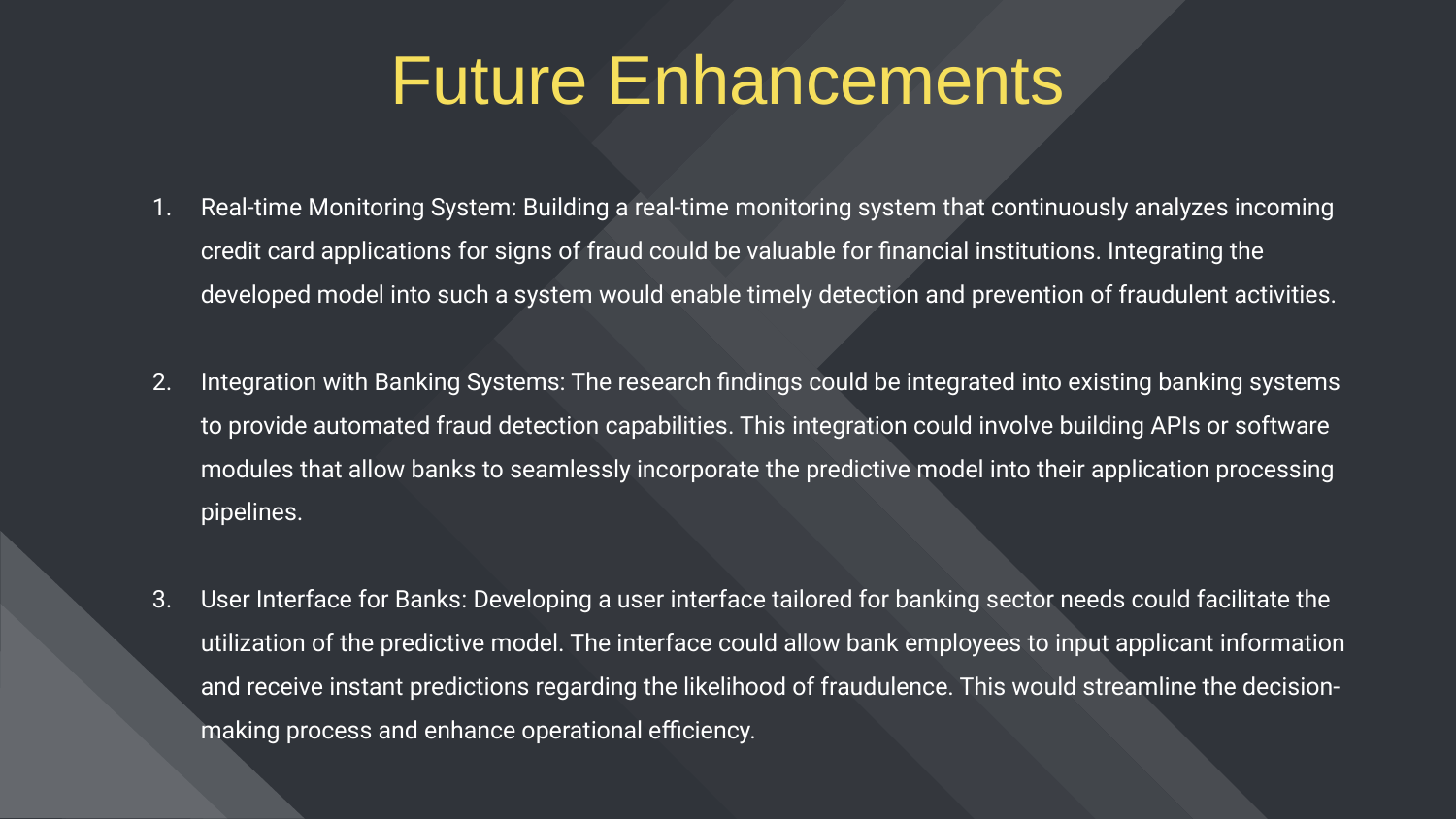

# Future Enhancements

Real-time Monitoring System: Building a real-time monitoring system that continuously analyzes incoming credit card applications for signs of fraud could be valuable for financial institutions. Integrating the developed model into such a system would enable timely detection and prevention of fraudulent activities.

Integration with Banking Systems: The research findings could be integrated into existing banking systems to provide automated fraud detection capabilities. This integration could involve building APIs or software modules that allow banks to seamlessly incorporate the predictive model into their application processing pipelines.

User Interface for Banks: Developing a user interface tailored for banking sector needs could facilitate the utilization of the predictive model. The interface could allow bank employees to input applicant information and receive instant predictions regarding the likelihood of fraudulence. This would streamline the decision-making process and enhance operational efficiency.